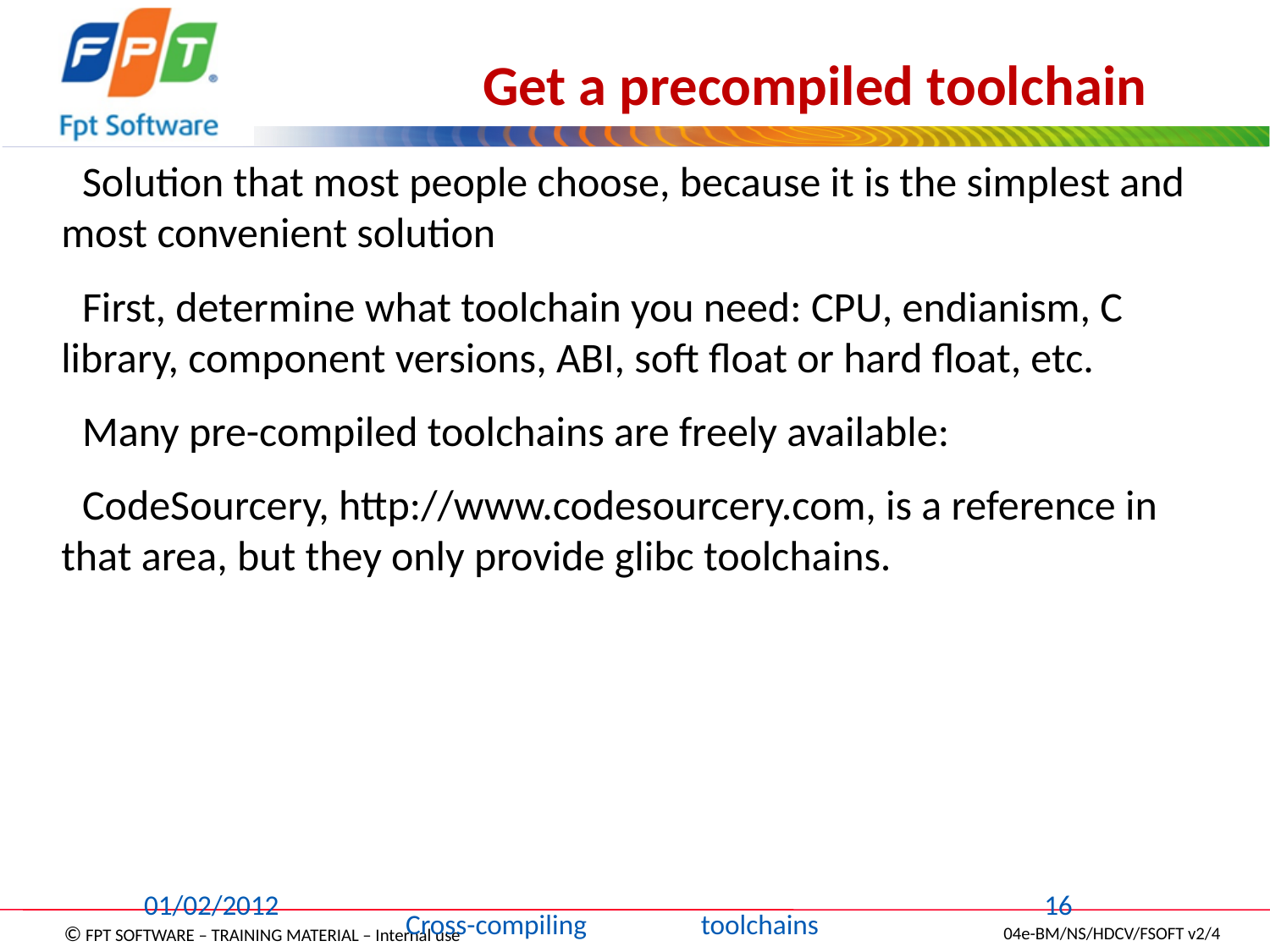

Get a precompiled toolchain
Solution that most people choose, because it is the simplest and most convenient solution
First, determine what toolchain you need: CPU, endianism, C library, component versions, ABI, soft float or hard float, etc.
Many pre-compiled toolchains are freely available:
CodeSourcery, http://www.codesourcery.com, is a reference in that area, but they only provide glibc toolchains.
01/02/2012
16
Cross-compiling                  toolchains